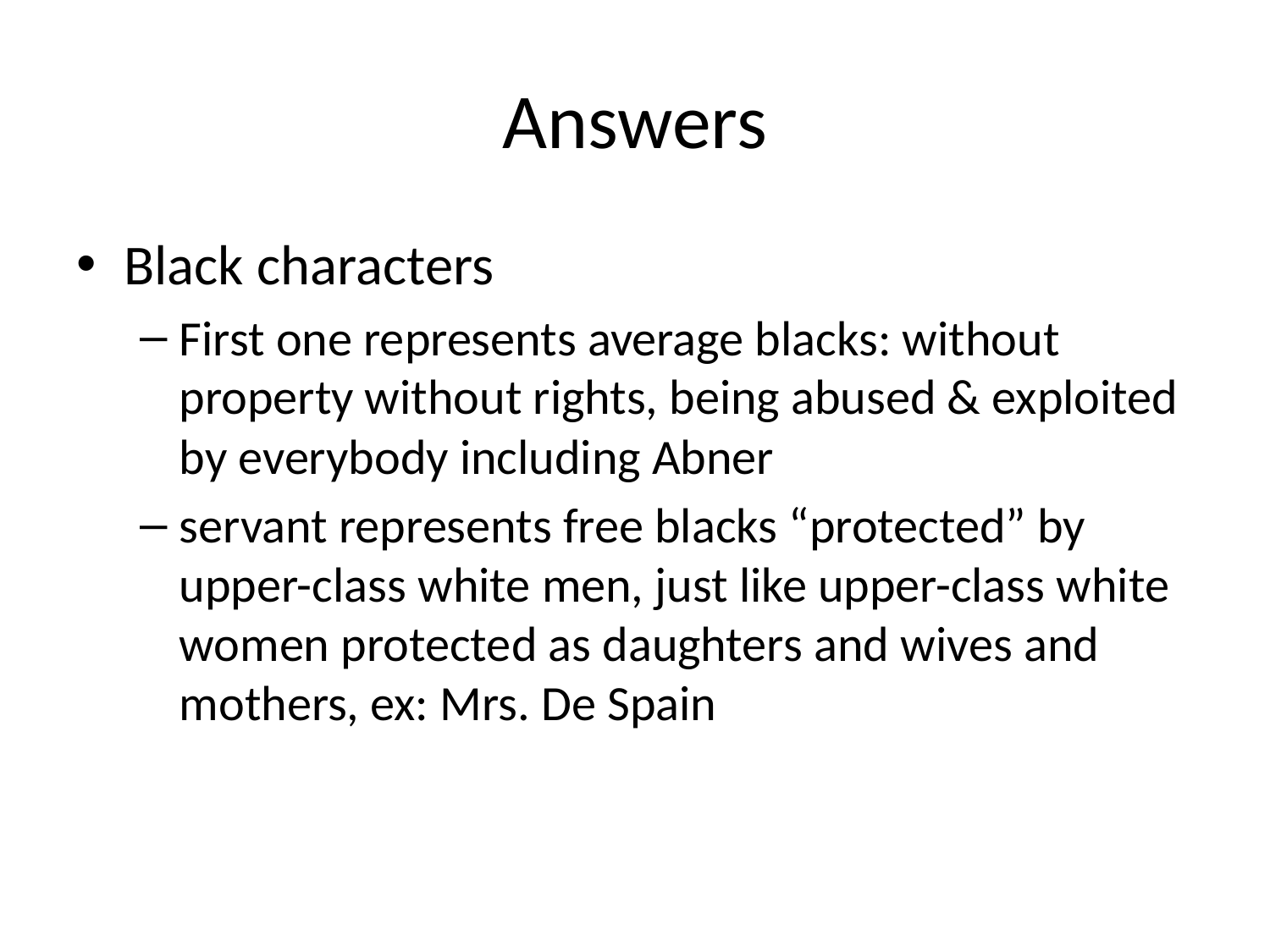

# Answers
Black characters
First one represents average blacks: without property without rights, being abused & exploited by everybody including Abner
servant represents free blacks “protected” by upper-class white men, just like upper-class white women protected as daughters and wives and mothers, ex: Mrs. De Spain